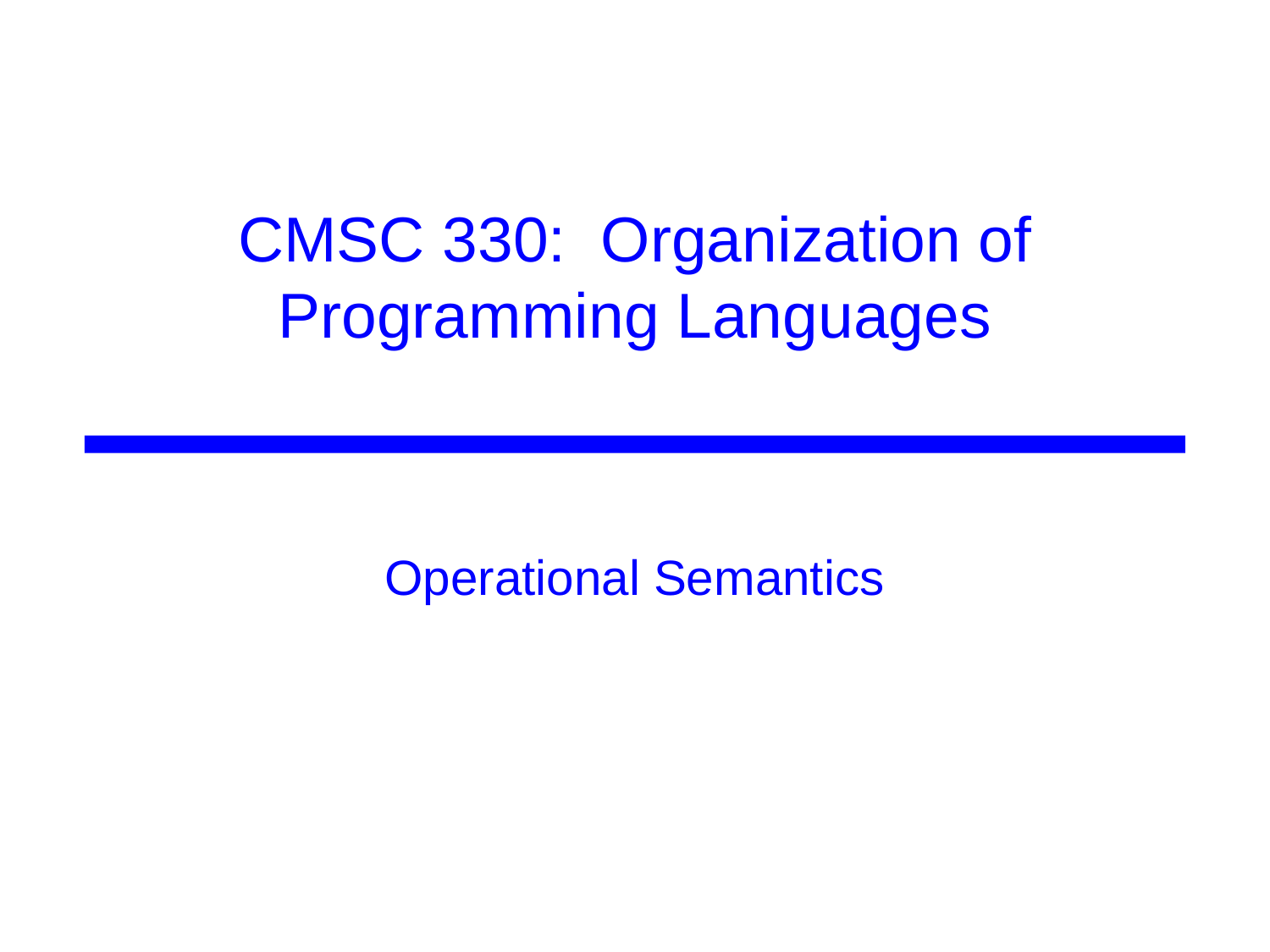

# CMSC 330:  Organization of Programming Languages
Operational Semantics